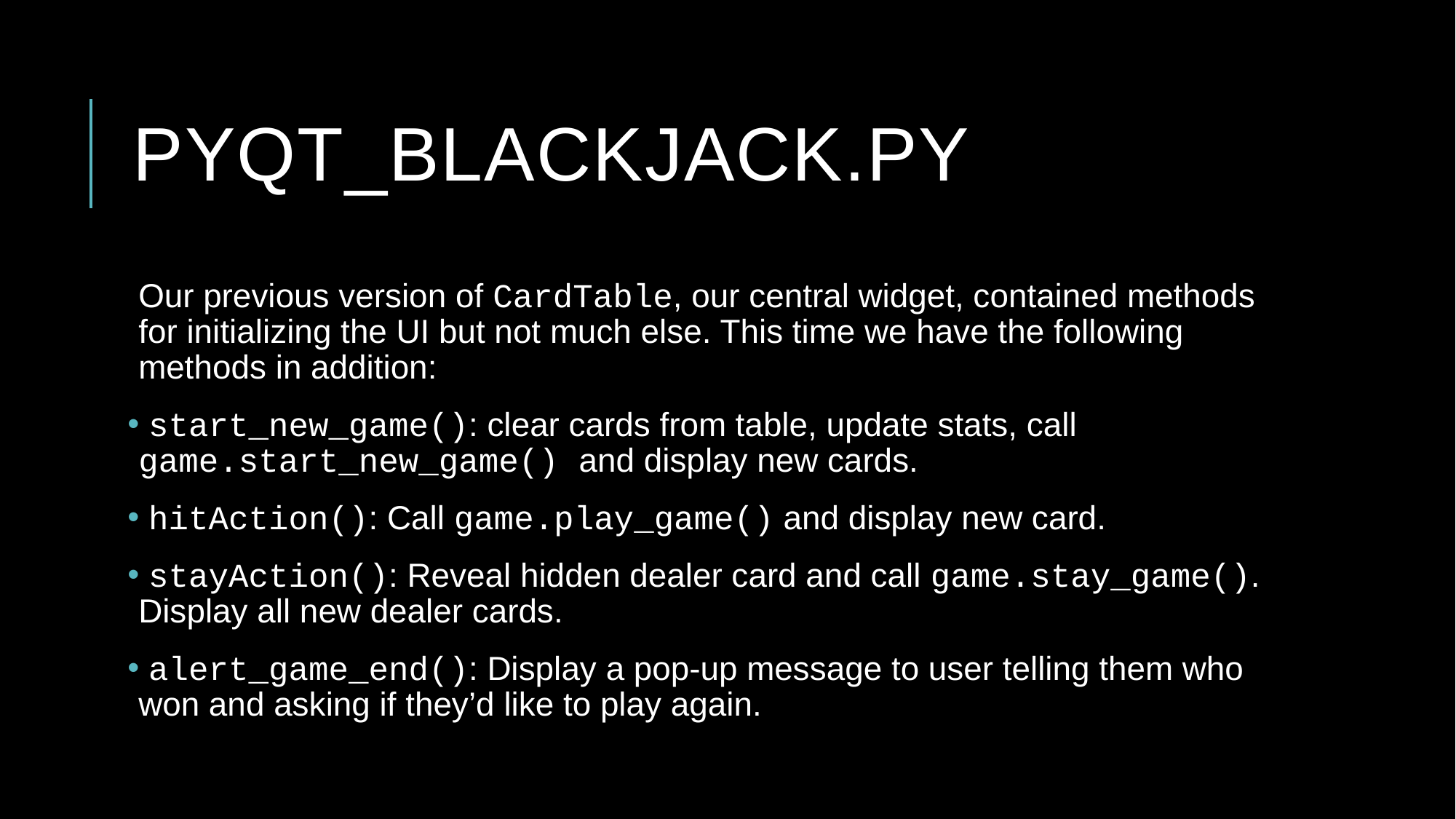

# Pyqt_blackjack.py
Our previous version of CardTable, our central widget, contained methods for initializing the UI but not much else. This time we have the following methods in addition:
 start_new_game(): clear cards from table, update stats, call game.start_new_game() and display new cards.
 hitAction(): Call game.play_game() and display new card.
 stayAction(): Reveal hidden dealer card and call game.stay_game(). Display all new dealer cards.
 alert_game_end(): Display a pop-up message to user telling them who won and asking if they’d like to play again.